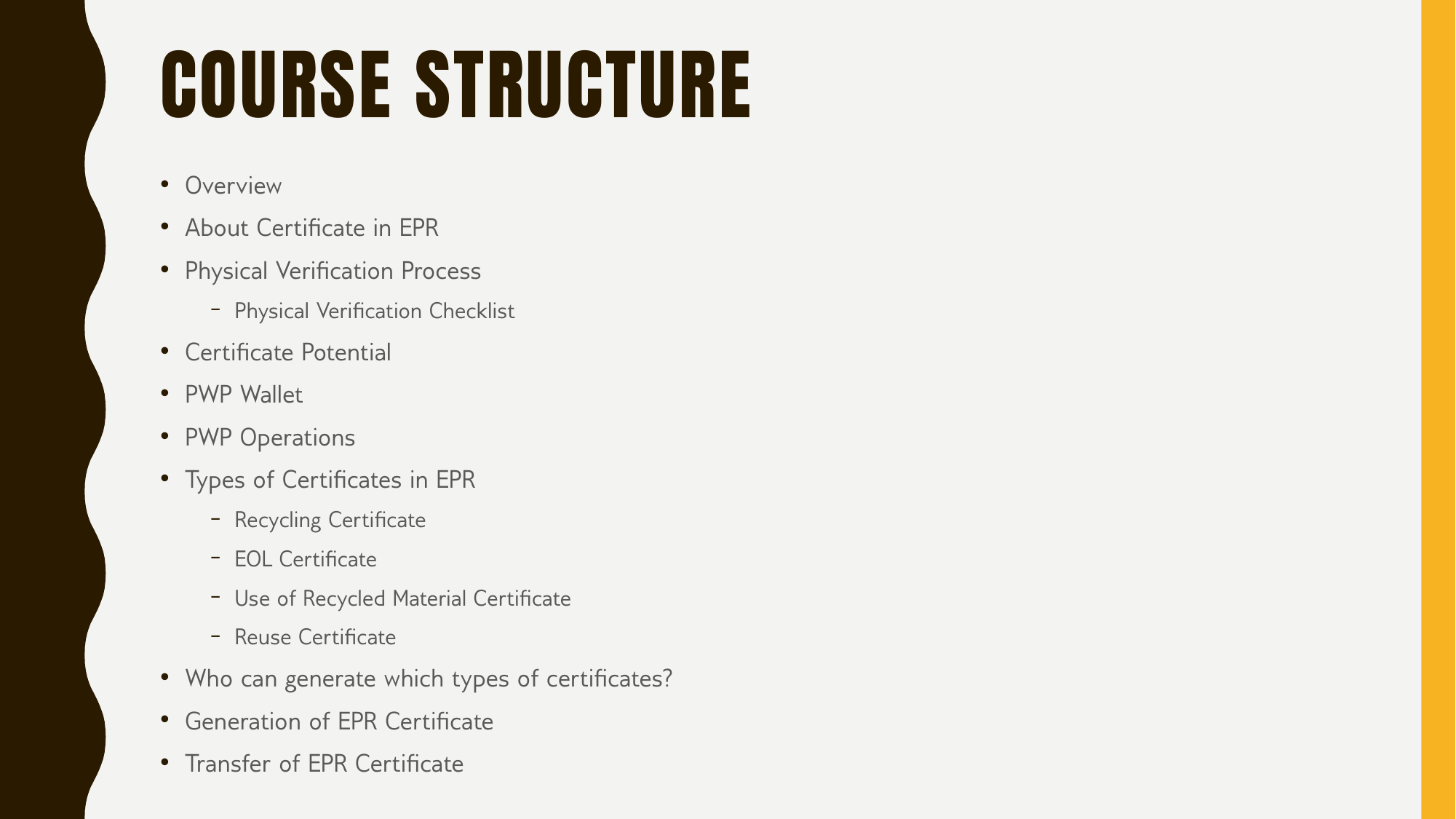

# Course structure
Overview
About Certificate in EPR
Physical Verification Process
Physical Verification Checklist
Certificate Potential
PWP Wallet
PWP Operations
Types of Certificates in EPR
Recycling Certificate
EOL Certificate
Use of Recycled Material Certificate
Reuse Certificate
Who can generate which types of certificates?
Generation of EPR Certificate
Transfer of EPR Certificate